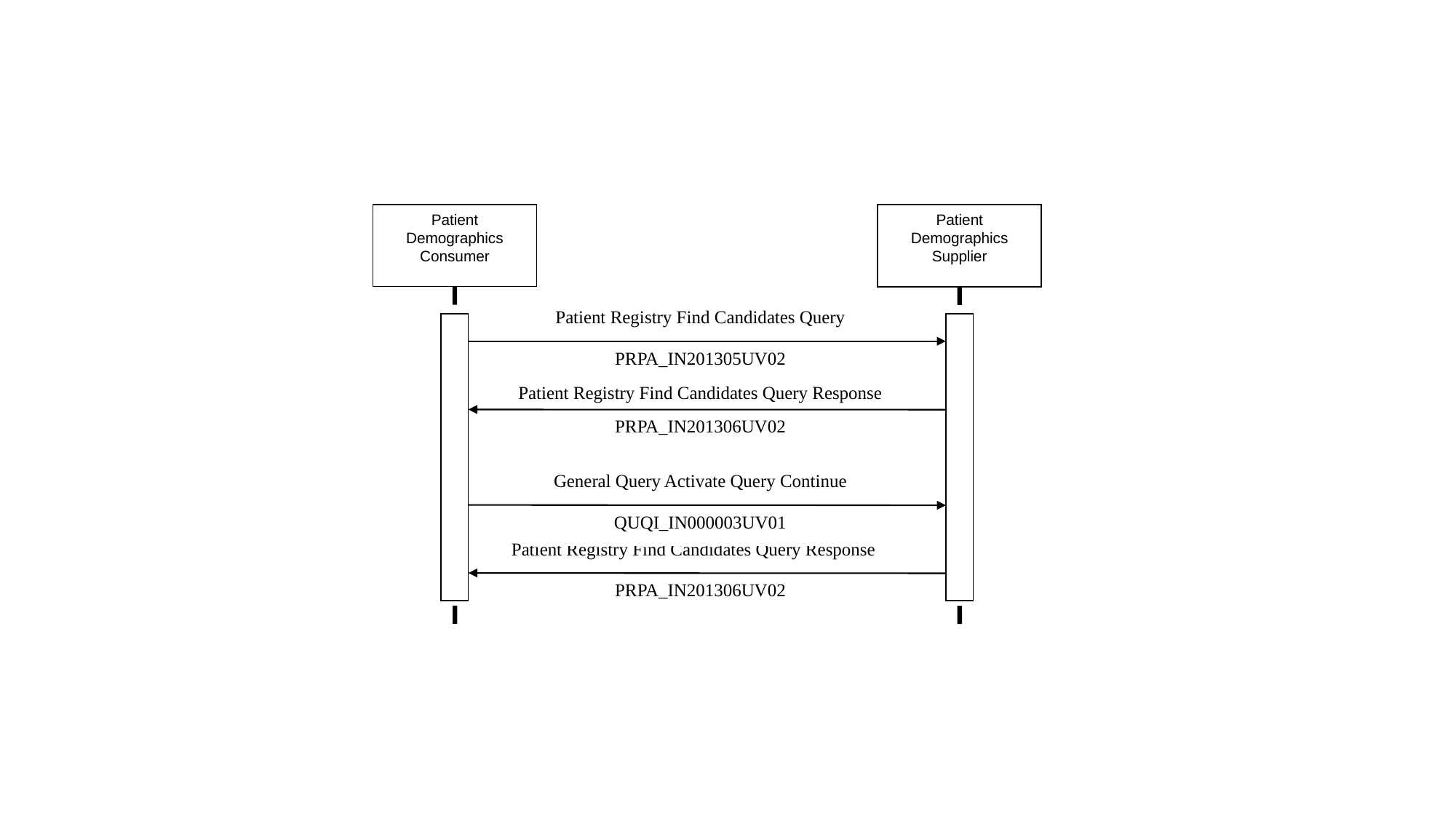

Patient Demographics Consumer
Patient Demographics Supplier
Patient Registry Find Candidates Query

PRPA_IN201305UV02
Patient Registry Find Candidates Query Response
PRPA_IN201306UV02
General Query Activate Query Continue
QUQI_IN000003UV01
Patient Registry Find Candidates Query Response
PRPA_IN201306UV02